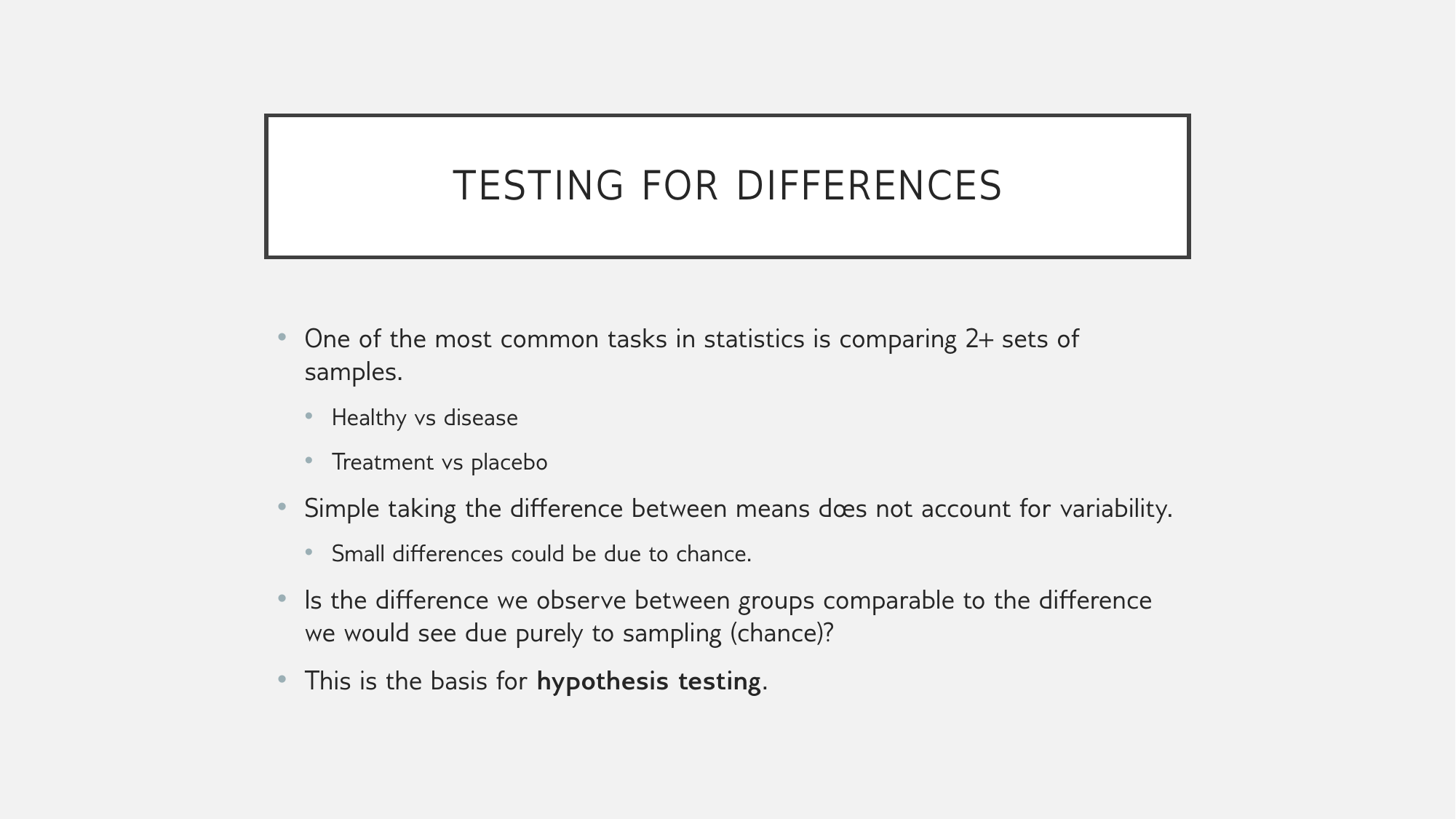

# Testing for Differences
One of the most common tasks in statistics is comparing 2+ sets of samples.
Healthy vs disease
Treatment vs placebo
Simple taking the difference between means does not account for variability.
Small differences could be due to chance.
Is the difference we observe between groups comparable to the difference we would see due purely to sampling (chance)?
This is the basis for hypothesis testing.